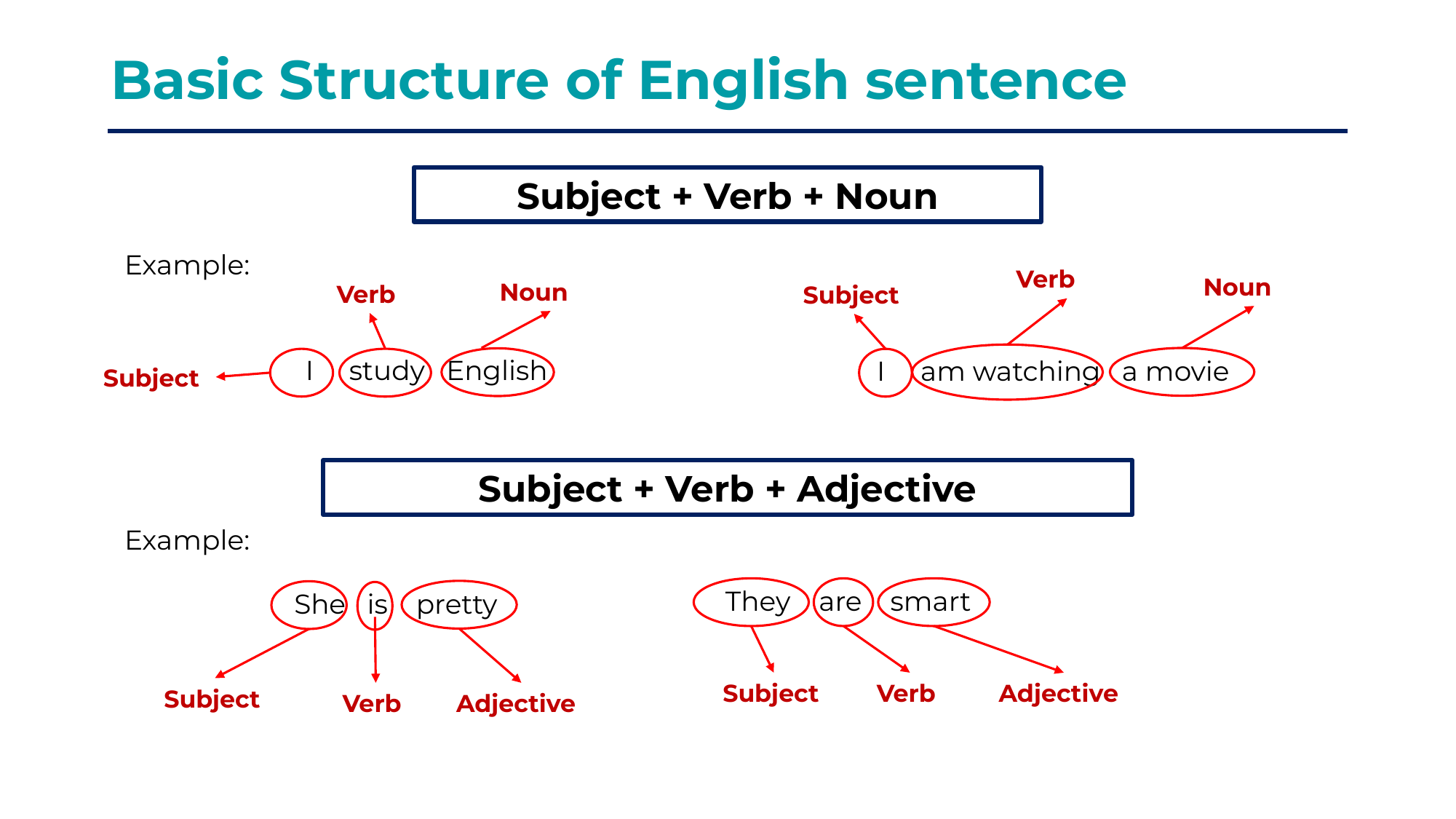

# Basic Structure of English sentence
Subject + Verb + Noun
Example:
Verb
Noun
Subject

Noun
Verb

Subject
I     study   English
I     am watching   a movie
Subject + Verb + Adjective
Example:

Subject
Verb
Adjective
They    are    smart

Subject
Verb
Adjective
She   is    pretty